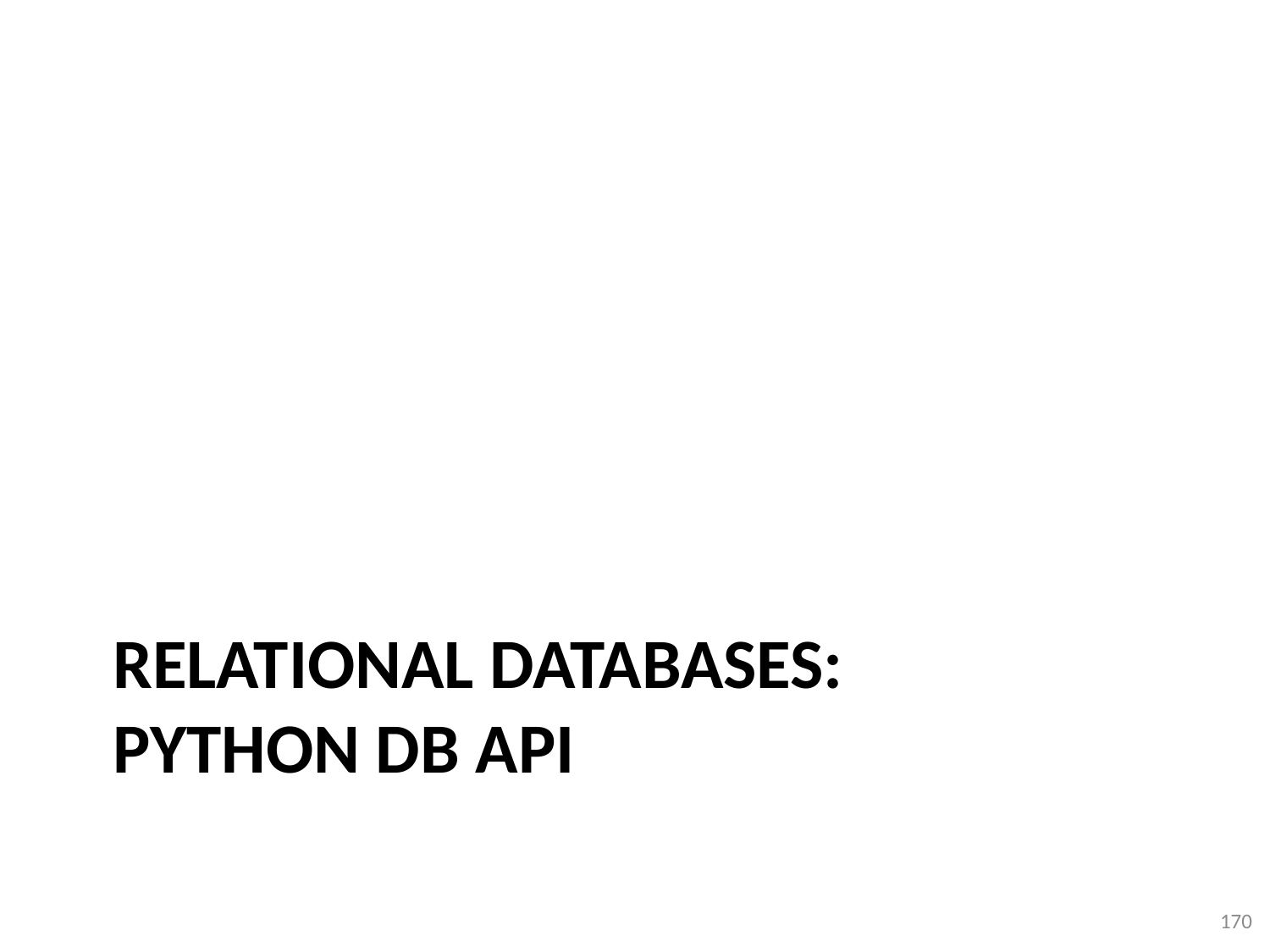

# Relational databases: Python DB API
170